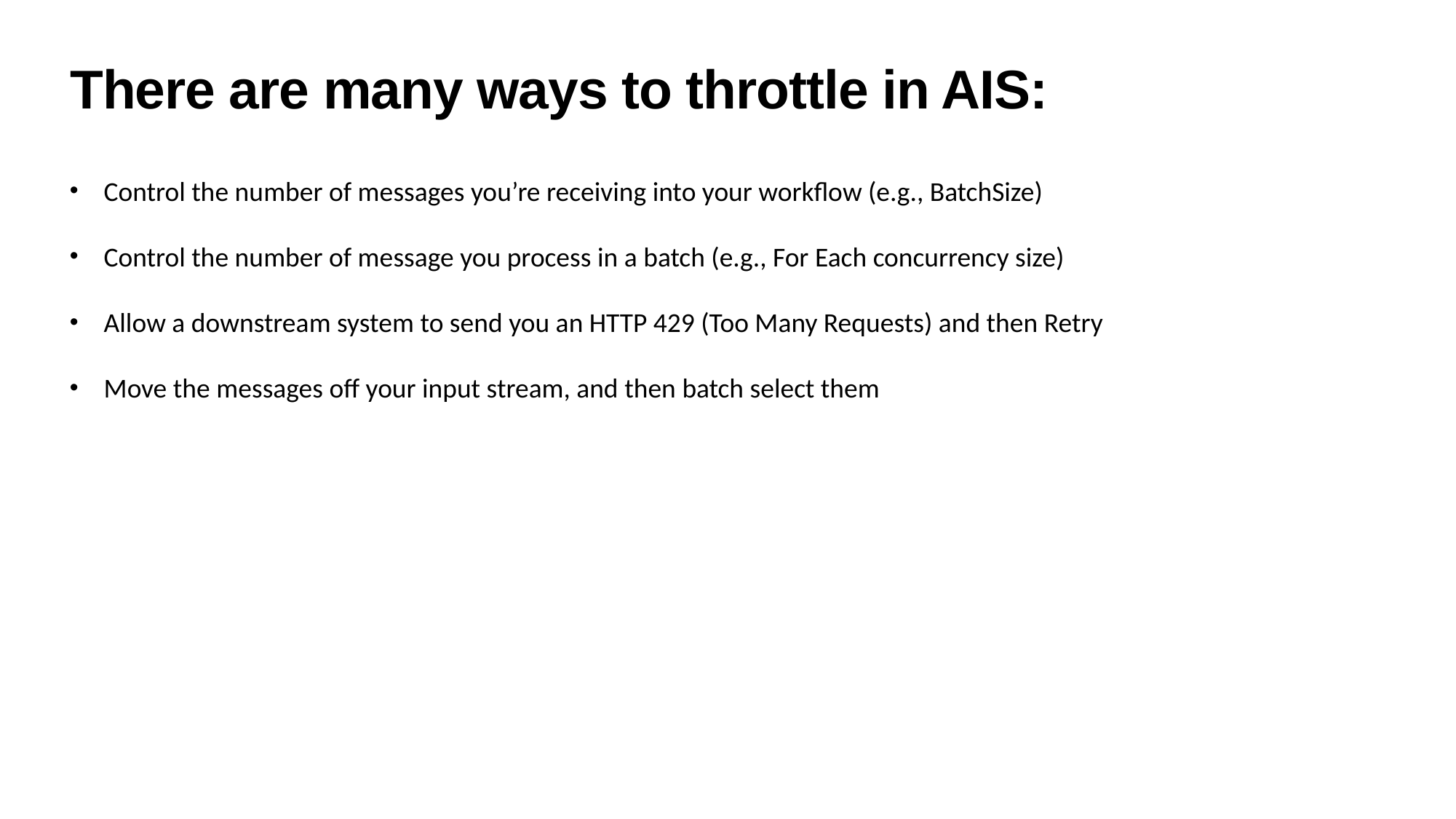

# There are many ways to throttle in AIS:
Control the number of messages you’re receiving into your workflow (e.g., BatchSize)
Control the number of message you process in a batch (e.g., For Each concurrency size)
Allow a downstream system to send you an HTTP 429 (Too Many Requests) and then Retry
Move the messages off your input stream, and then batch select them